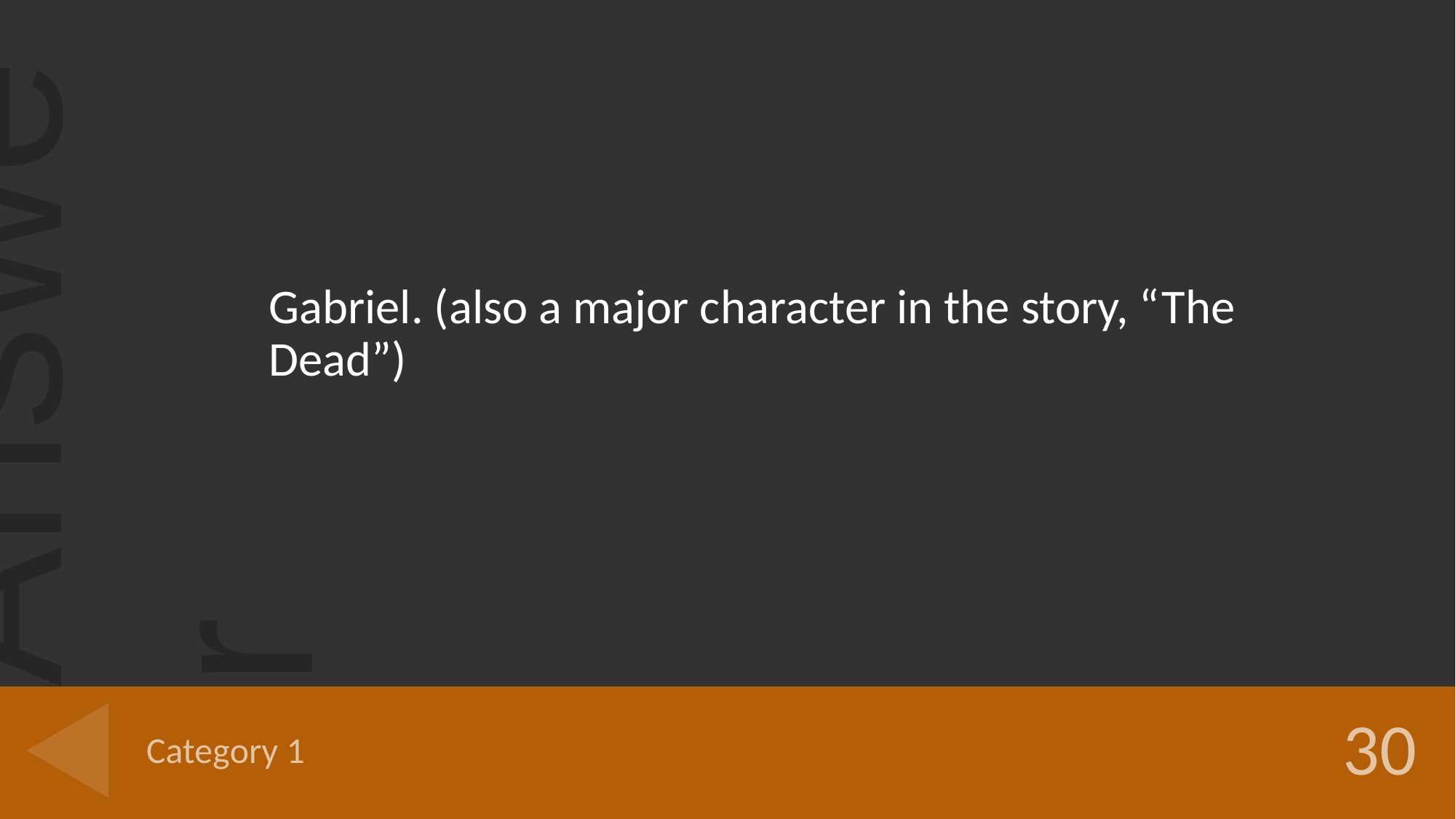

Gabriel. (also a major character in the story, “The Dead”)
# Category 1
30